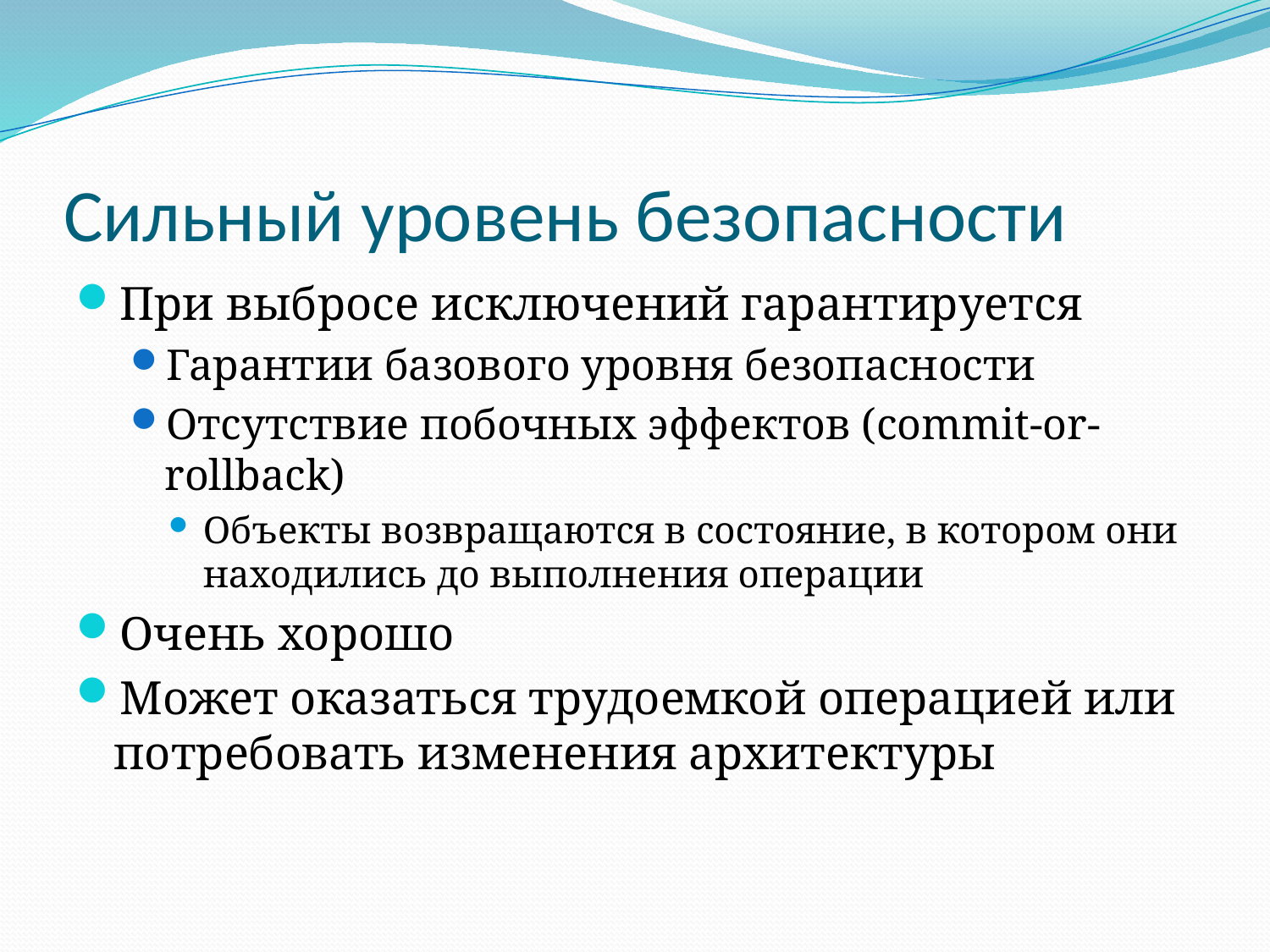

# Сильный уровень безопасности
При выбросе исключений гарантируется
Гарантии базового уровня безопасности
Отсутствие побочных эффектов (commit-or-rollback)
Объекты возвращаются в состояние, в котором они находились до выполнения операции
Очень хорошо
Может оказаться трудоемкой операцией или потребовать изменения архитектуры